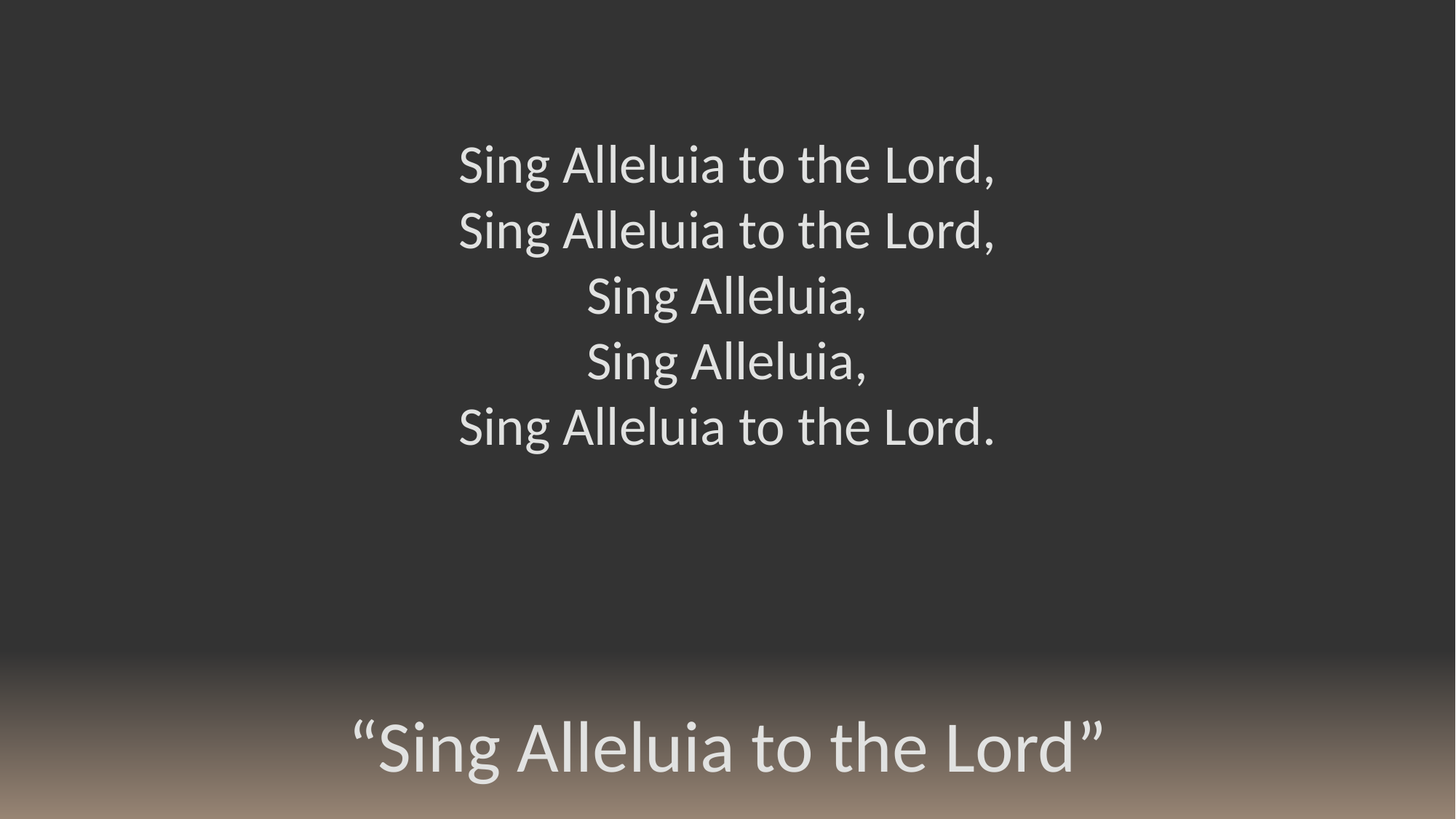

Sing Alleluia to the Lord,
Sing Alleluia to the Lord,
Sing Alleluia,
Sing Alleluia,
Sing Alleluia to the Lord.

“Sing Alleluia to the Lord”